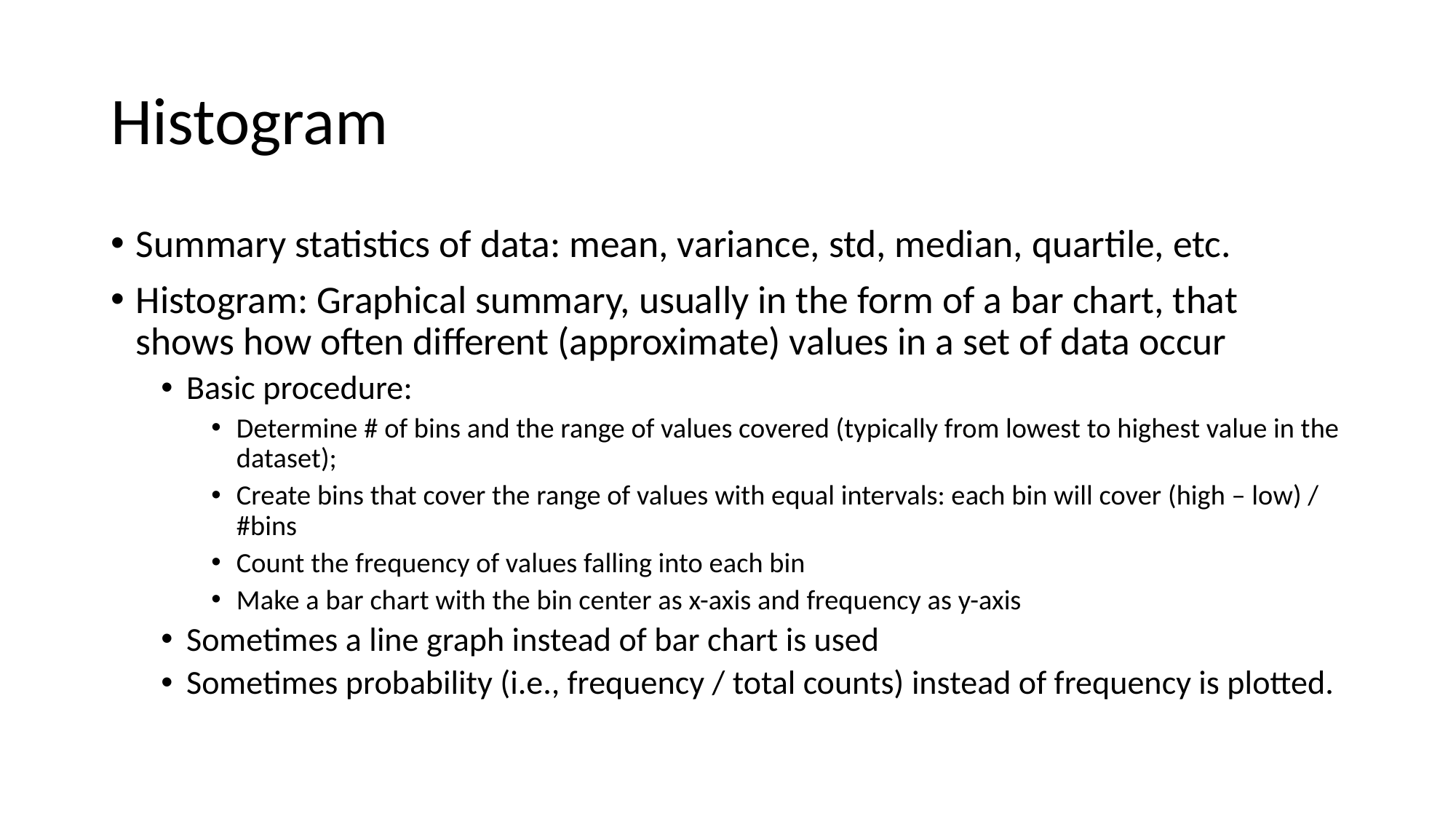

# Histogram
Summary statistics of data: mean, variance, std, median, quartile, etc.
Histogram: Graphical summary, usually in the form of a bar chart, that shows how often different (approximate) values in a set of data occur
Basic procedure:
Determine # of bins and the range of values covered (typically from lowest to highest value in the dataset);
Create bins that cover the range of values with equal intervals: each bin will cover (high – low) / #bins
Count the frequency of values falling into each bin
Make a bar chart with the bin center as x-axis and frequency as y-axis
Sometimes a line graph instead of bar chart is used
Sometimes probability (i.e., frequency / total counts) instead of frequency is plotted.